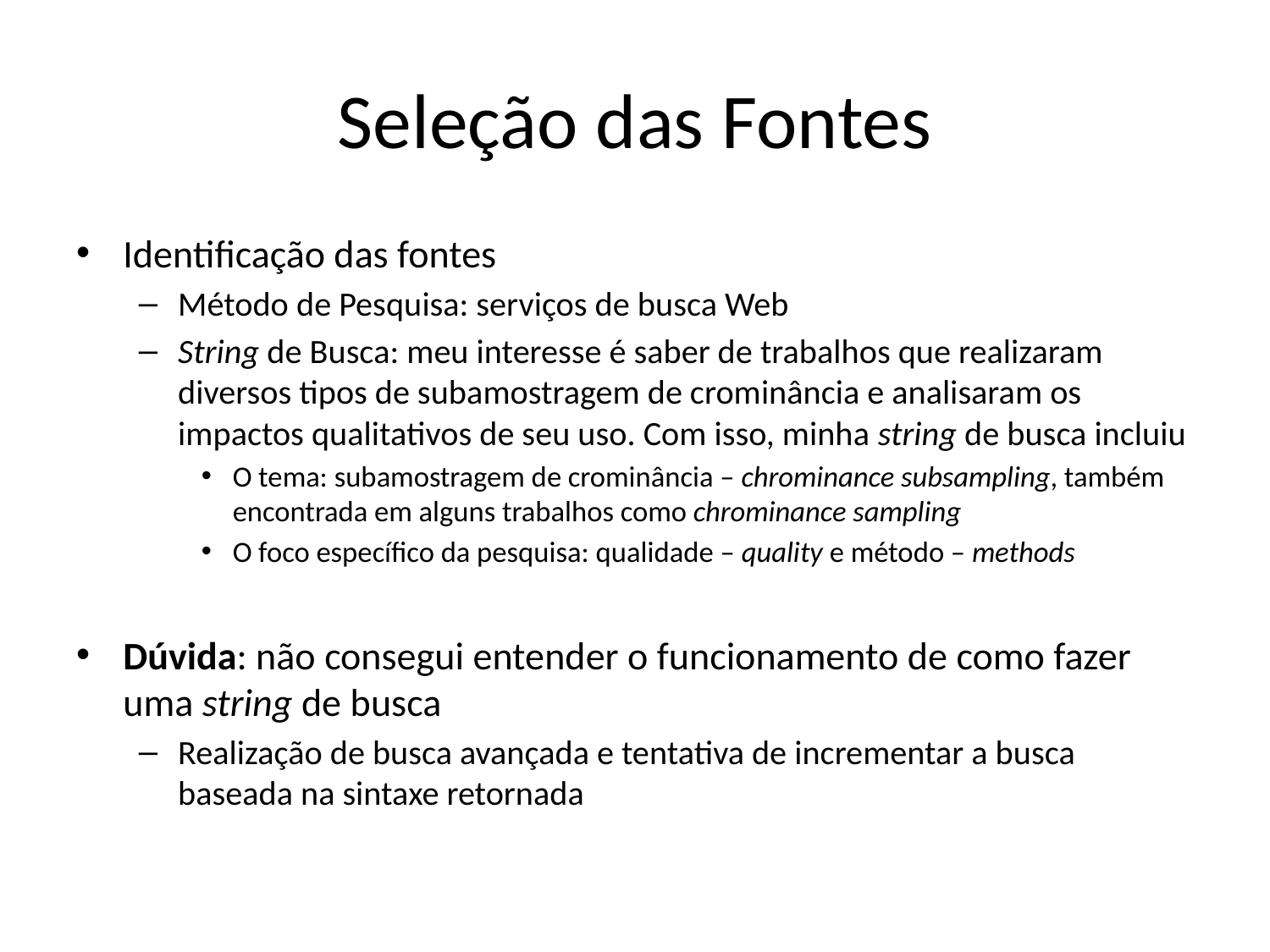

# Seleção das Fontes
Identificação das fontes
Método de Pesquisa: serviços de busca Web
String de Busca: meu interesse é saber de trabalhos que realizaram diversos tipos de subamostragem de crominância e analisaram os impactos qualitativos de seu uso. Com isso, minha string de busca incluiu
O tema: subamostragem de crominância – chrominance subsampling, também encontrada em alguns trabalhos como chrominance sampling
O foco específico da pesquisa: qualidade – quality e método – methods

Dúvida: não consegui entender o funcionamento de como fazer uma string de busca
Realização de busca avançada e tentativa de incrementar a busca baseada na sintaxe retornada